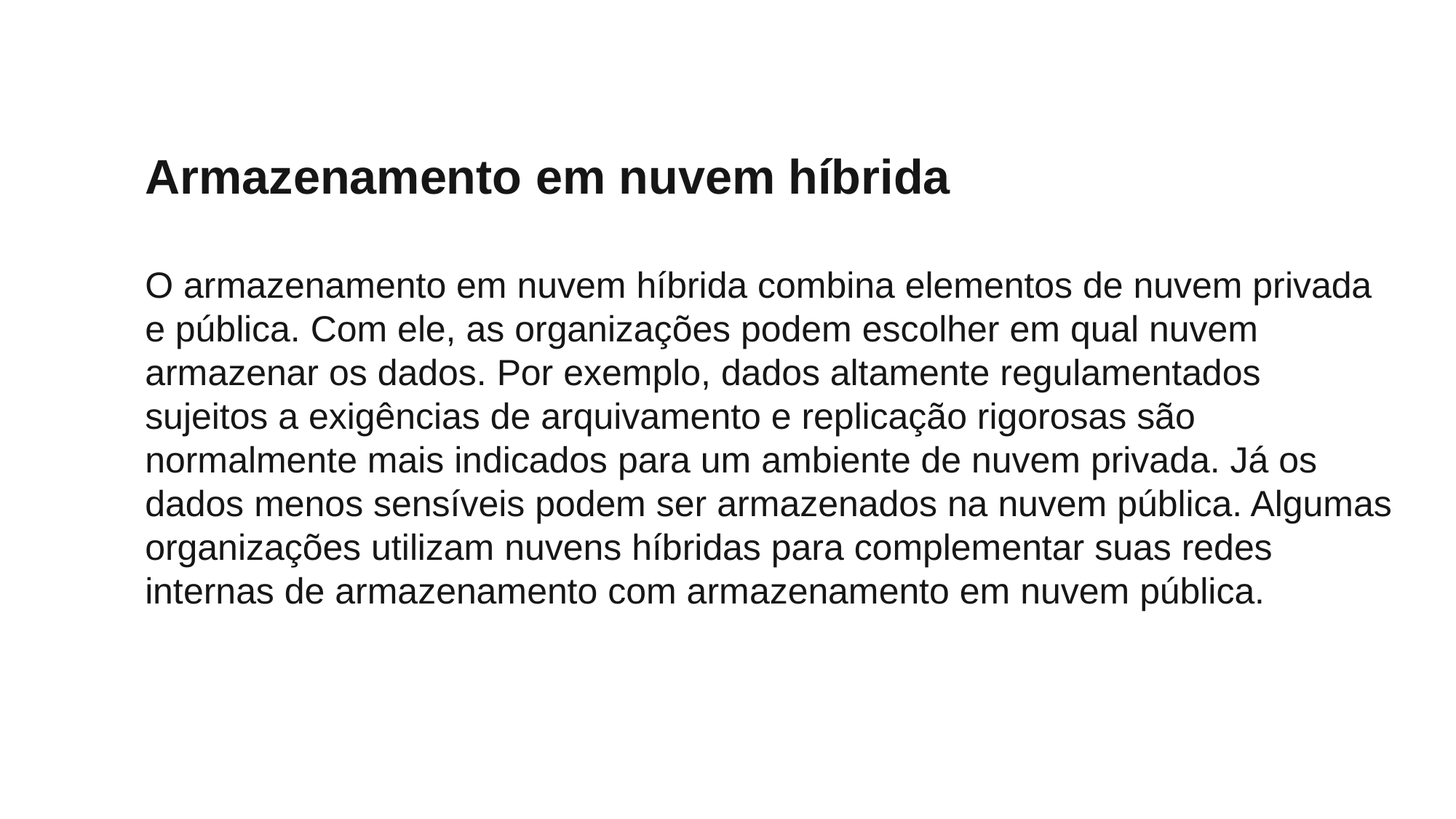

Armazenamento em nuvem híbrida

O armazenamento em nuvem híbrida combina elementos de nuvem privada e pública. Com ele, as organizações podem escolher em qual nuvem armazenar os dados. Por exemplo, dados altamente regulamentados sujeitos a exigências de arquivamento e replicação rigorosas são normalmente mais indicados para um ambiente de nuvem privada. Já os dados menos sensíveis podem ser armazenados na nuvem pública. Algumas organizações utilizam nuvens híbridas para complementar suas redes internas de armazenamento com armazenamento em nuvem pública.